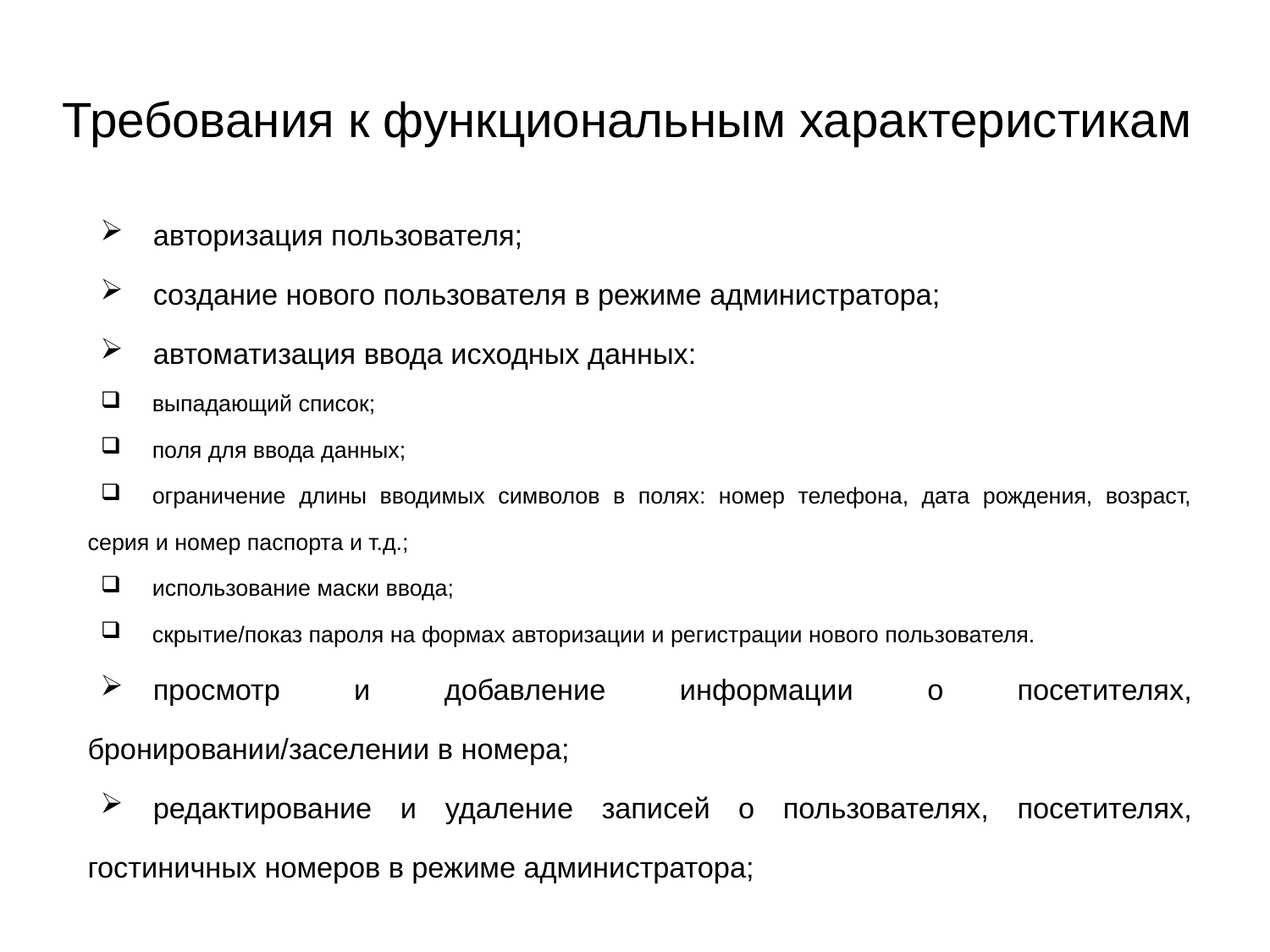

# Требования к функциональным характеристикам
авторизация пользователя;
создание нового пользователя в режиме администратора;
автоматизация ввода исходных данных:
выпадающий список;
поля для ввода данных;
ограничение длины вводимых символов в полях: номер телефона, дата рождения, возраст, серия и номер паспорта и т.д.;
использование маски ввода;
скрытие/показ пароля на формах авторизации и регистрации нового пользователя.
просмотр и добавление информации о посетителях, бронировании/заселении в номера;
редактирование и удаление записей о пользователях, посетителях, гостиничных номеров в режиме администратора;